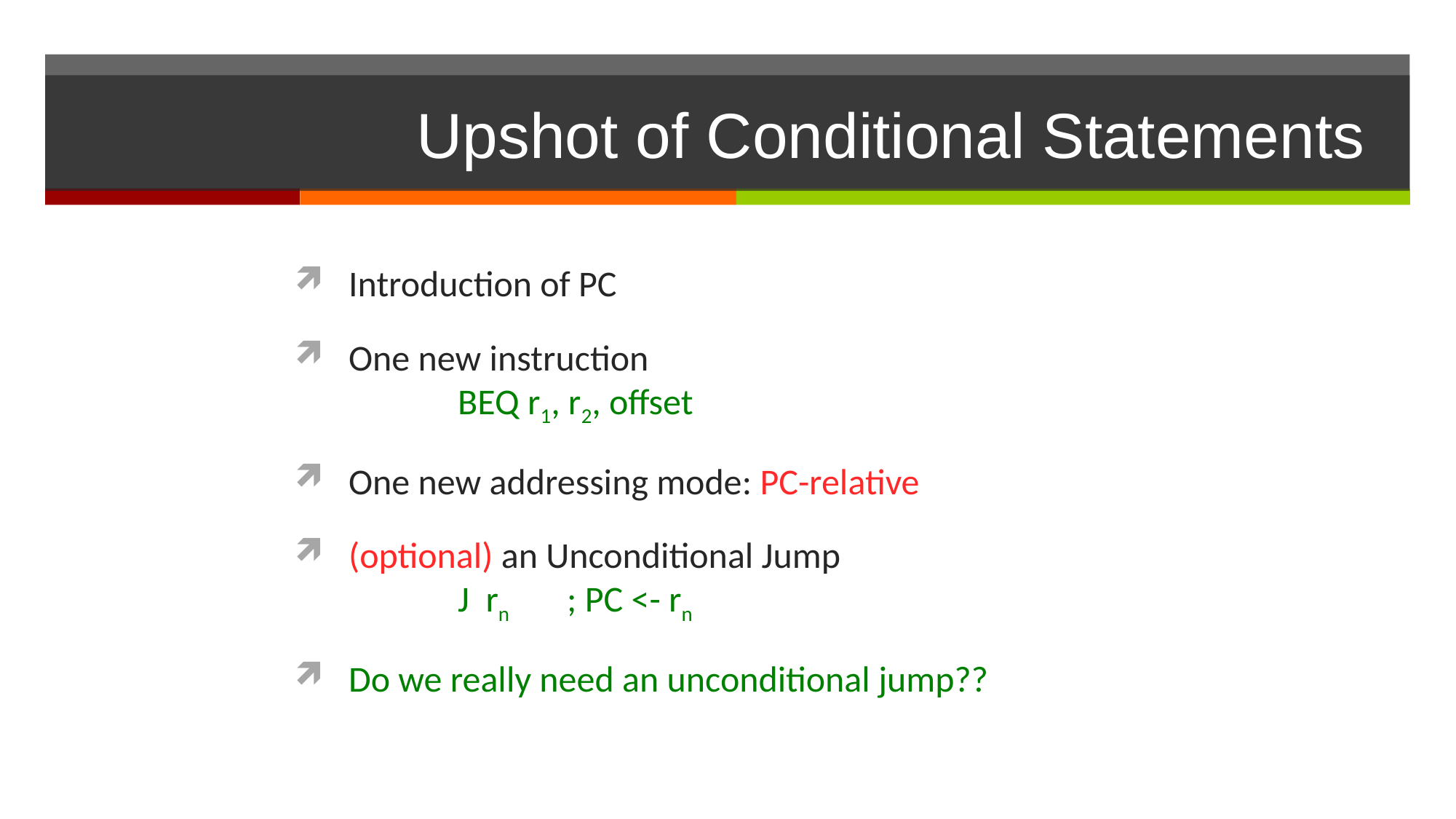

# Upshot of Conditional Statements
Introduction of PC
One new instruction
	BEQ r1, r2, offset
One new addressing mode: PC-relative
(optional) an Unconditional Jump
	J  rn	; PC <- rn
Do we really need an unconditional jump??